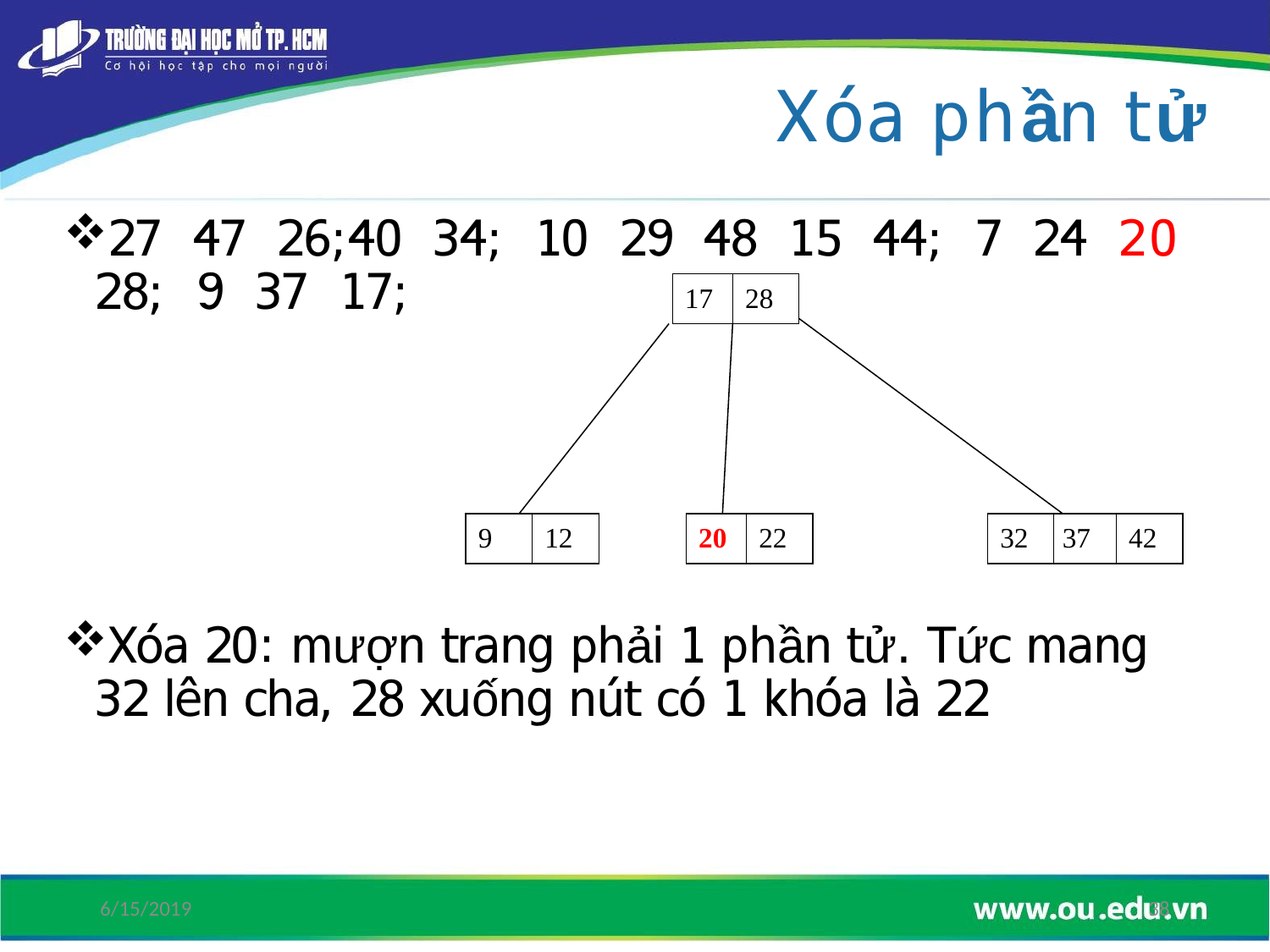

# Xóa phần tử
27  47  26;40  34;  10  29  48  15  44;  7  24  20  28;  9  37  17;

Xóa 20: mượn trang phải 1 phần tử. Tức mang 32 lên cha, 28 xuống nút có 1 khóa là 22

17

28

22

32

37

42

9

12

20

6/15/2019
38